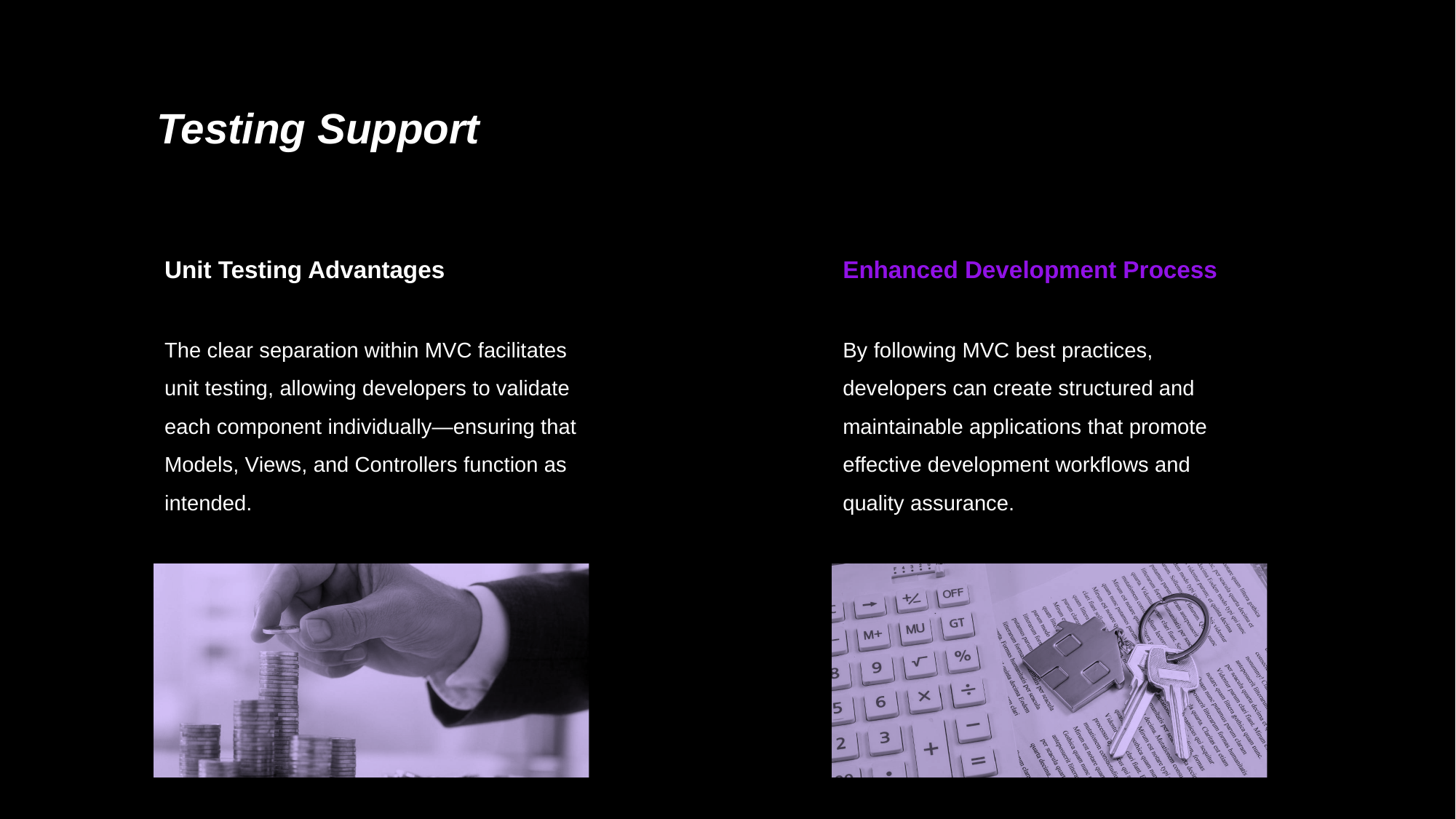

# Testing Support
Unit Testing Advantages
Enhanced Development Process
The clear separation within MVC facilitates unit testing, allowing developers to validate each component individually—ensuring that Models, Views, and Controllers function as intended.
By following MVC best practices, developers can create structured and maintainable applications that promote effective development workflows and quality assurance.